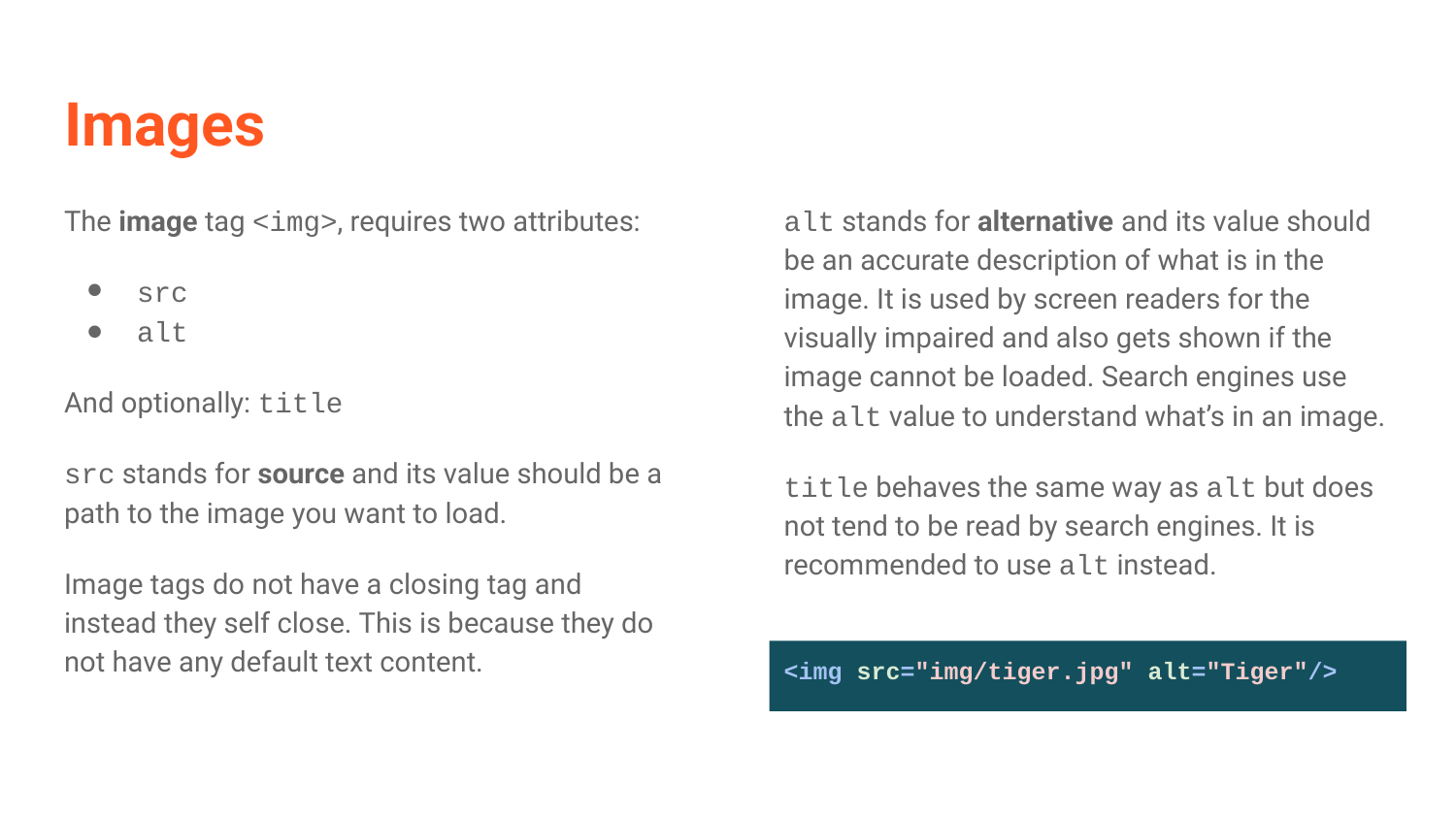

# Images
The image tag <img>, requires two attributes:
src
alt
And optionally: title
src stands for source and its value should be a path to the image you want to load.
Image tags do not have a closing tag and instead they self close. This is because they do not have any default text content.

alt stands for alternative and its value should be an accurate description of what is in the image. It is used by screen readers for the visually impaired and also gets shown if the image cannot be loaded. Search engines use the alt value to understand what’s in an image.
title behaves the same way as alt but does not tend to be read by search engines. It is recommended to use alt instead.

<img src="img/tiger.jpg" alt="Tiger"/>